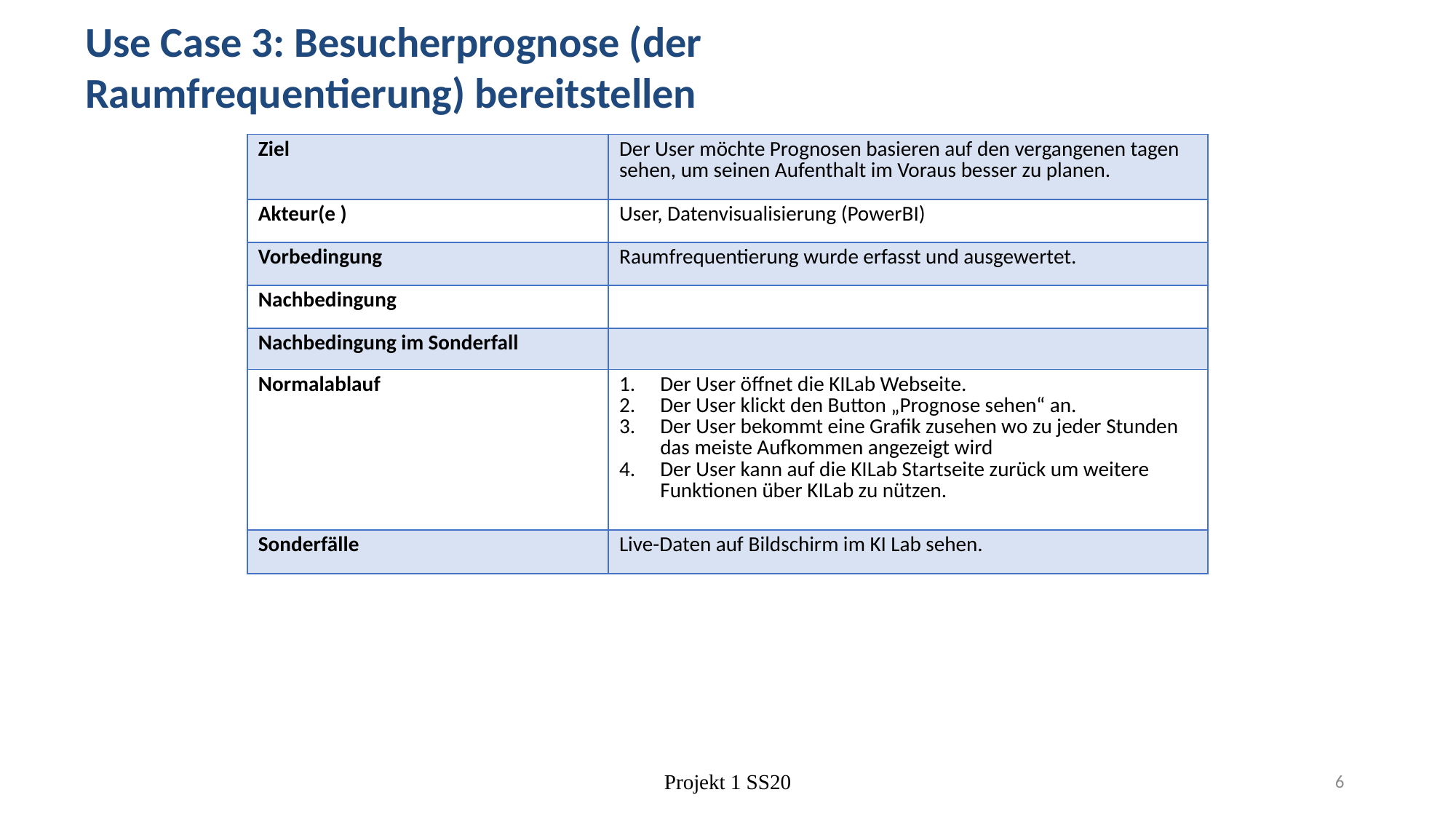

Use Case 3: Besucherprognose (der Raumfrequentierung) bereitstellen

| Ziel | Der User möchte Prognosen basieren auf den vergangenen tagen sehen, um seinen Aufenthalt im Voraus besser zu planen. |
| --- | --- |
| Akteur(e ) | User, Datenvisualisierung (PowerBI) |
| Vorbedingung | Raumfrequentierung wurde erfasst und ausgewertet. |
| Nachbedingung |  |
| Nachbedingung im Sonderfall |  |
| Normalablauf | Der User öffnet die KILab Webseite. Der User klickt den Button „Prognose sehen“ an. Der User bekommt eine Grafik zusehen wo zu jeder Stunden das meiste Aufkommen angezeigt wird Der User kann auf die KILab Startseite zurück um weitere Funktionen über KILab zu nützen. |
| Sonderfälle | Live-Daten auf Bildschirm im KI Lab sehen. |
Projekt 1 SS20
6